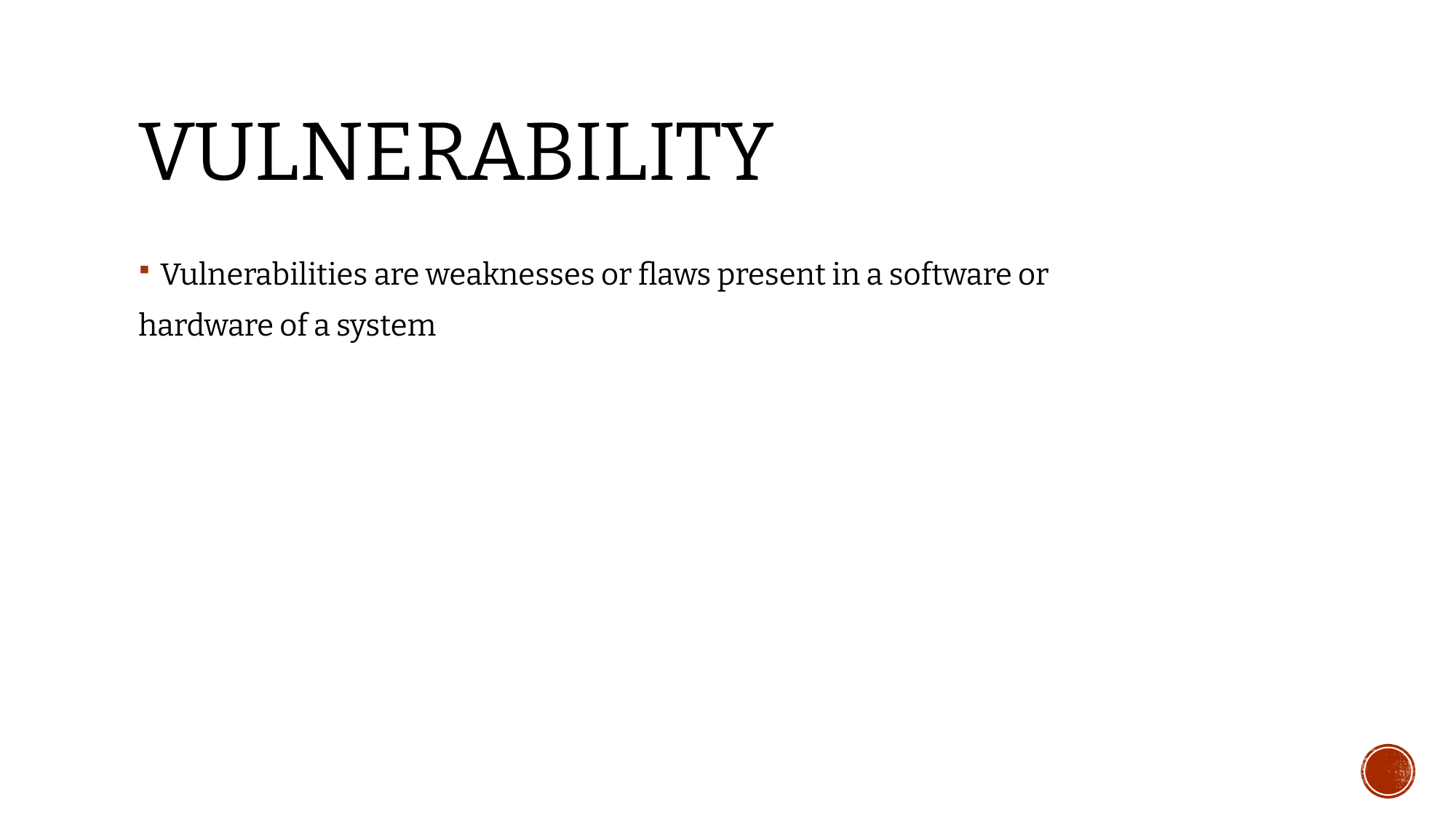

# Vulnerability
Vulnerabilities are weaknesses or flaws present in a software or
hardware of a system